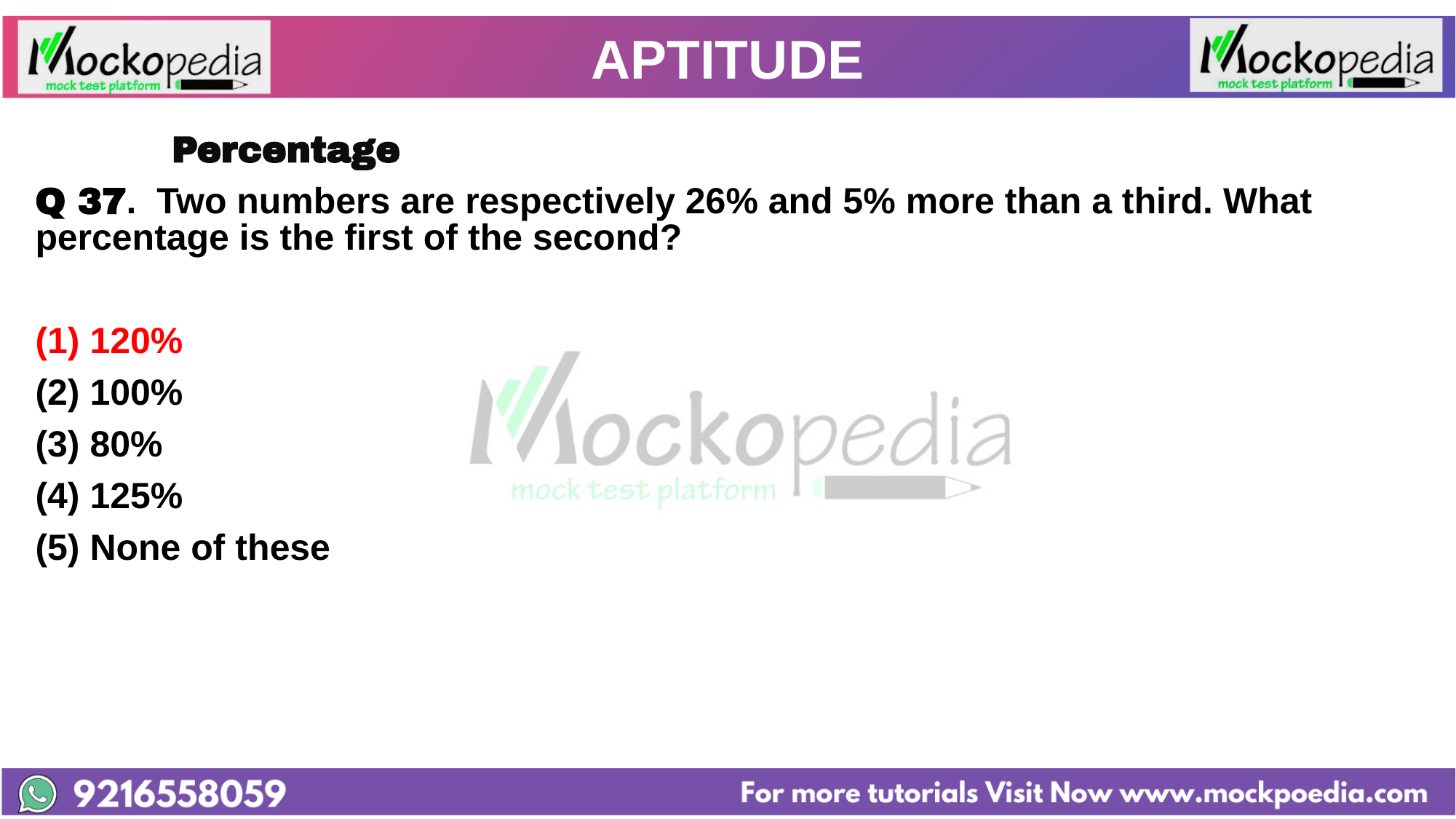

# APTITUDE
		Percentage
Q 37.  Two numbers are respectively 26% and 5% more than a third. What percentage is the first of the second?

(1) 120%
(2) 100%
(3) 80%
(4) 125%
(5) None of these